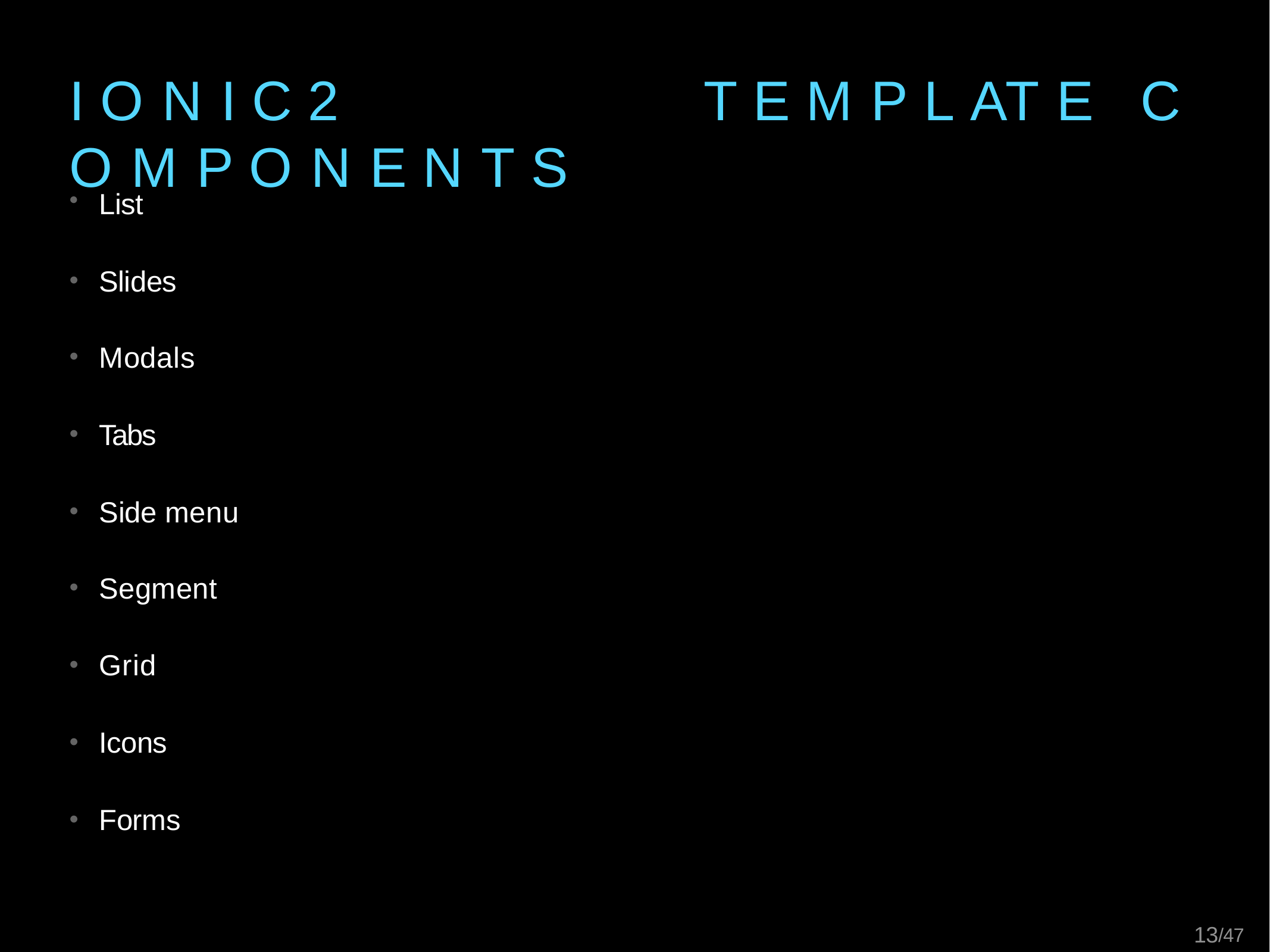

# I O N I C 2	T E M P L AT E	C O M P O N E N T S
List

Slides

Modals

Tabs

Side menu

Segment

Grid

Icons

Forms
13/47